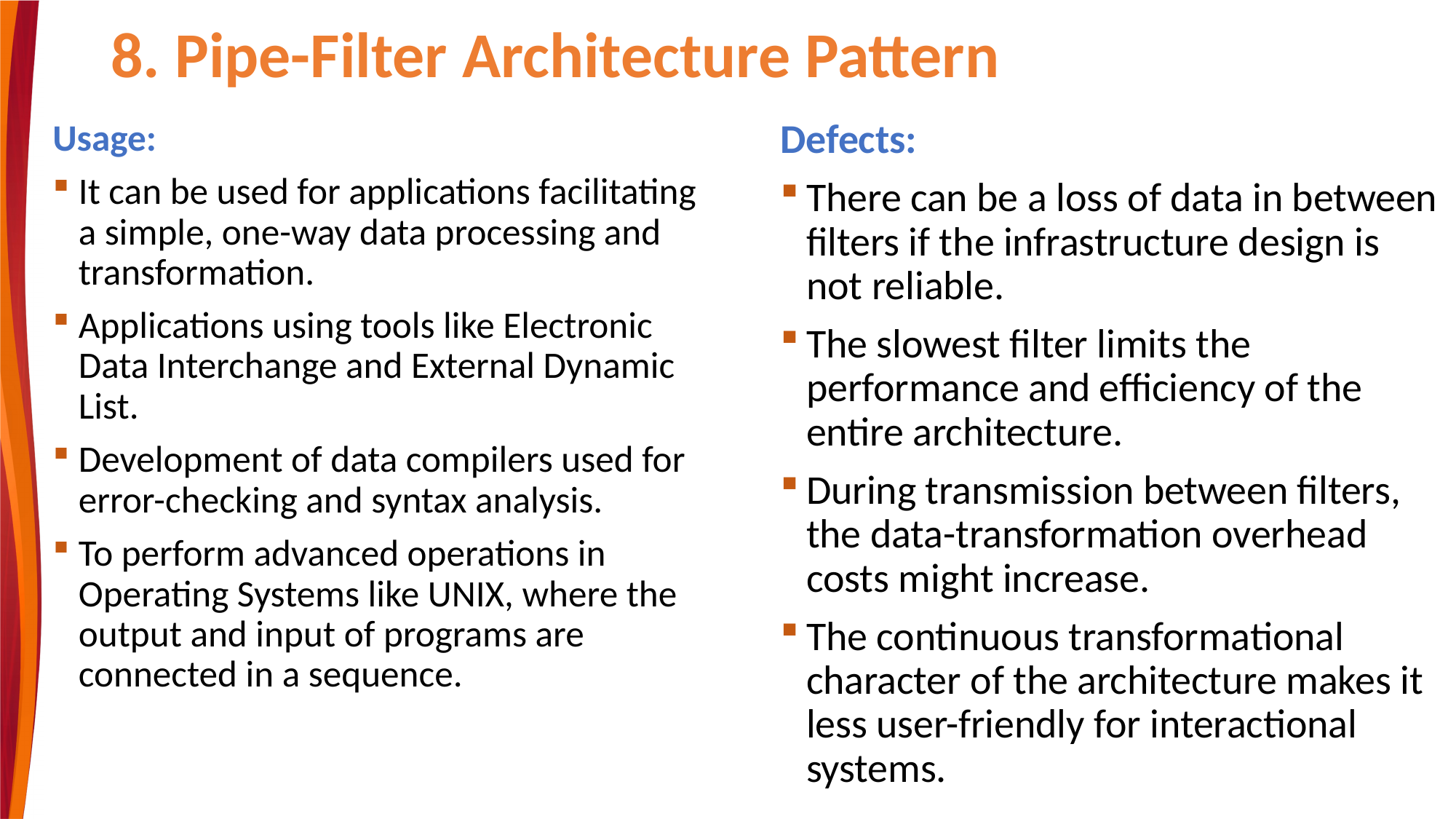

# 8. Pipe-Filter Architecture Pattern
Defects:
There can be a loss of data in between filters if the infrastructure design is not reliable.
The slowest filter limits the performance and efficiency of the entire architecture.
During transmission between filters, the data-transformation overhead costs might increase.
The continuous transformational character of the architecture makes it less user-friendly for interactional systems.
Usage:
It can be used for applications facilitating a simple, one-way data processing and transformation.
Applications using tools like Electronic Data Interchange and External Dynamic List.
Development of data compilers used for error-checking and syntax analysis.
To perform advanced operations in Operating Systems like UNIX, where the output and input of programs are connected in a sequence.